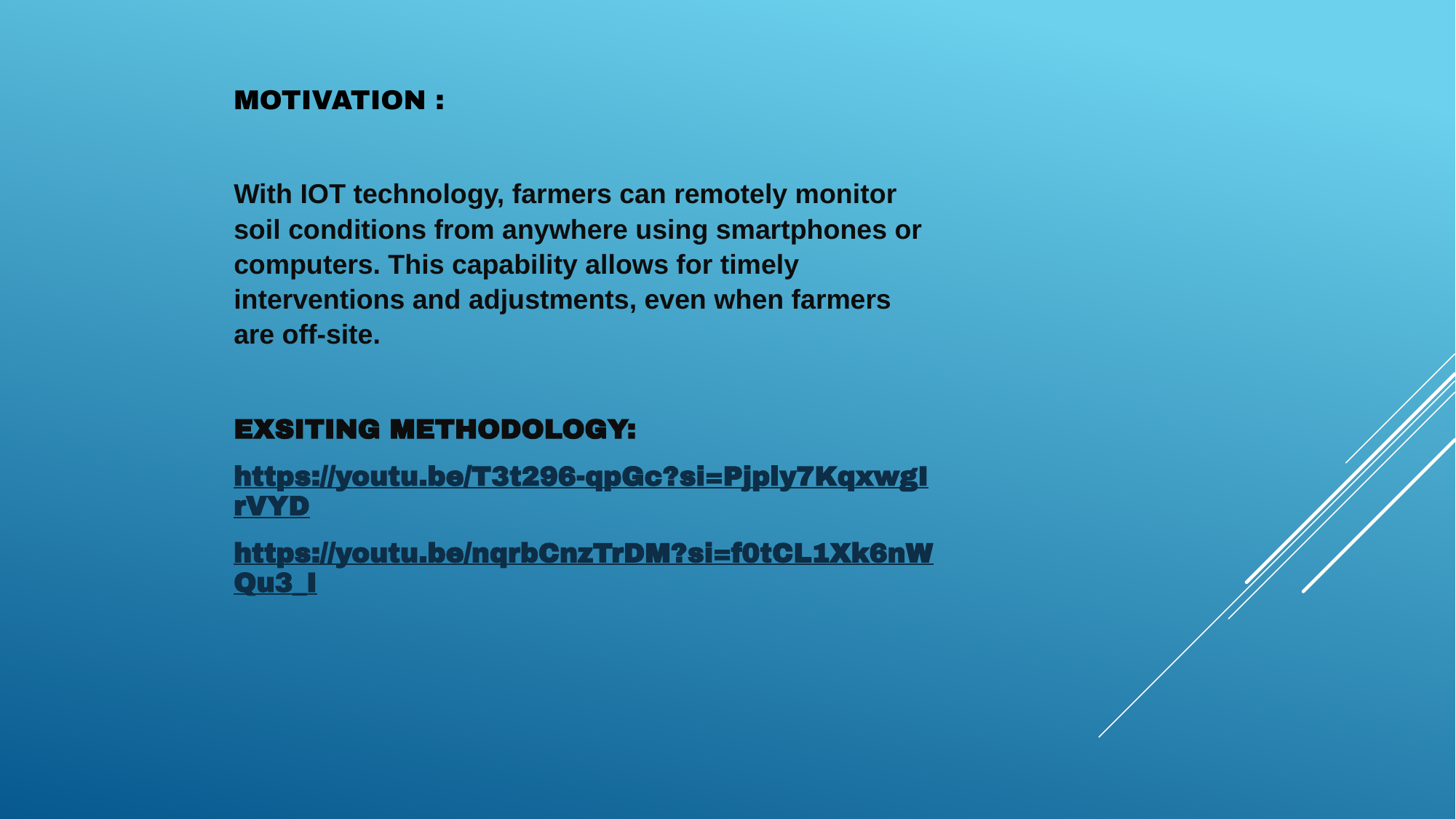

MOTIVATION :

With IOT technology, farmers can remotely monitor soil conditions from anywhere using smartphones or computers. This capability allows for timely interventions and adjustments, even when farmers are off-site.

EXSITING METHODOLOGY:
https://youtu.be/T3t296-qpGc?si=Pjply7KqxwgIrVYD
https://youtu.be/nqrbCnzTrDM?si=f0tCL1Xk6nWQu3_I